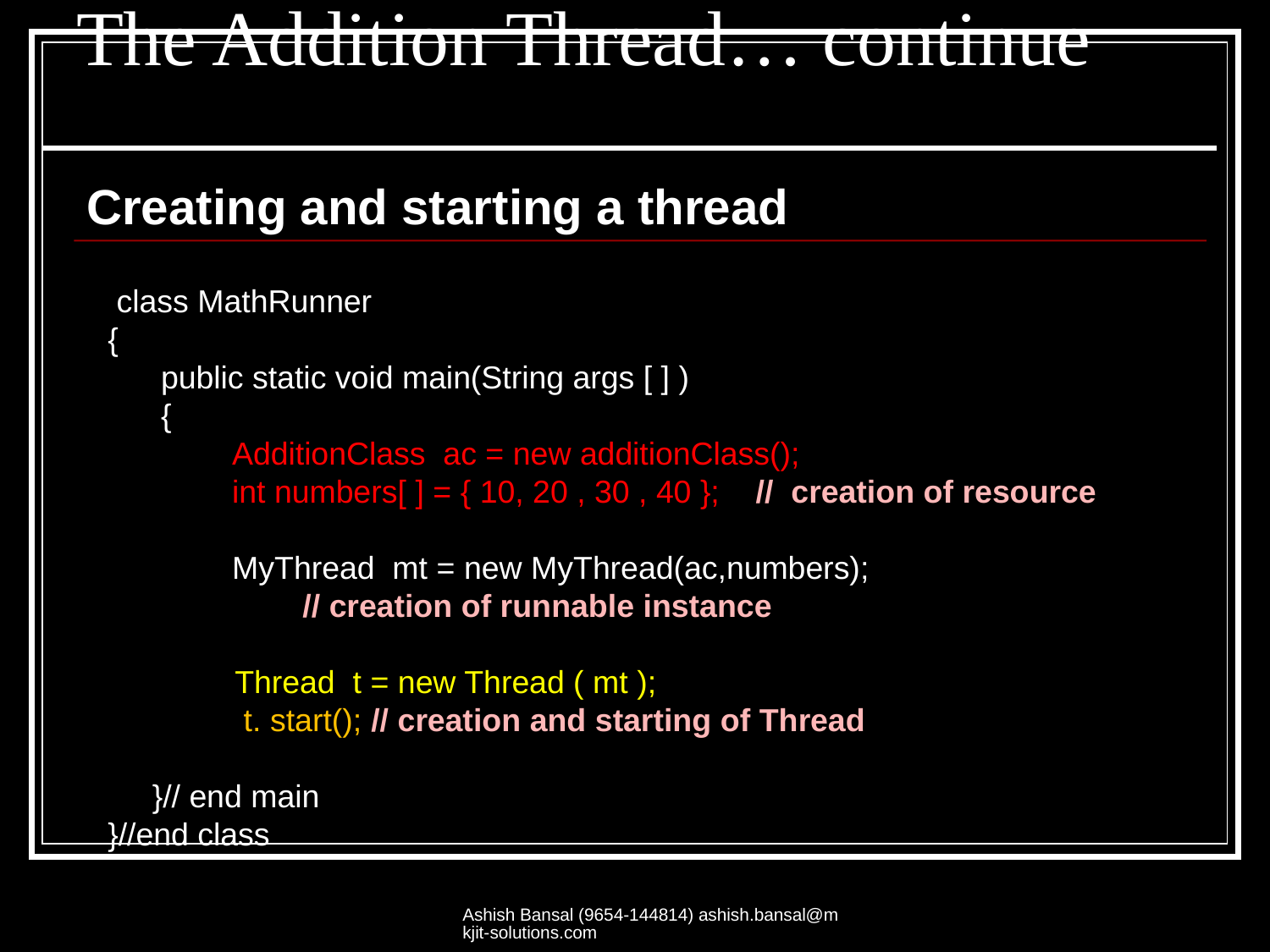

# The Addition Thread… continue
Creating and starting a thread
 class MathRunner
{
      public static void main(String args [ ] )
      {
              AdditionClass  ac = new additionClass();
              int numbers[ ] = { 10, 20 , 30 , 40 };    //  creation of resource

              MyThread  mt = new MyThread(ac,numbers);
                      // creation of runnable instance

	Thread  t = new Thread ( mt );
	 t. start(); // creation and starting of Thread

     }// end main
}//end class
Ashish Bansal (9654-144814) ashish.bansal@mkjit-solutions.com